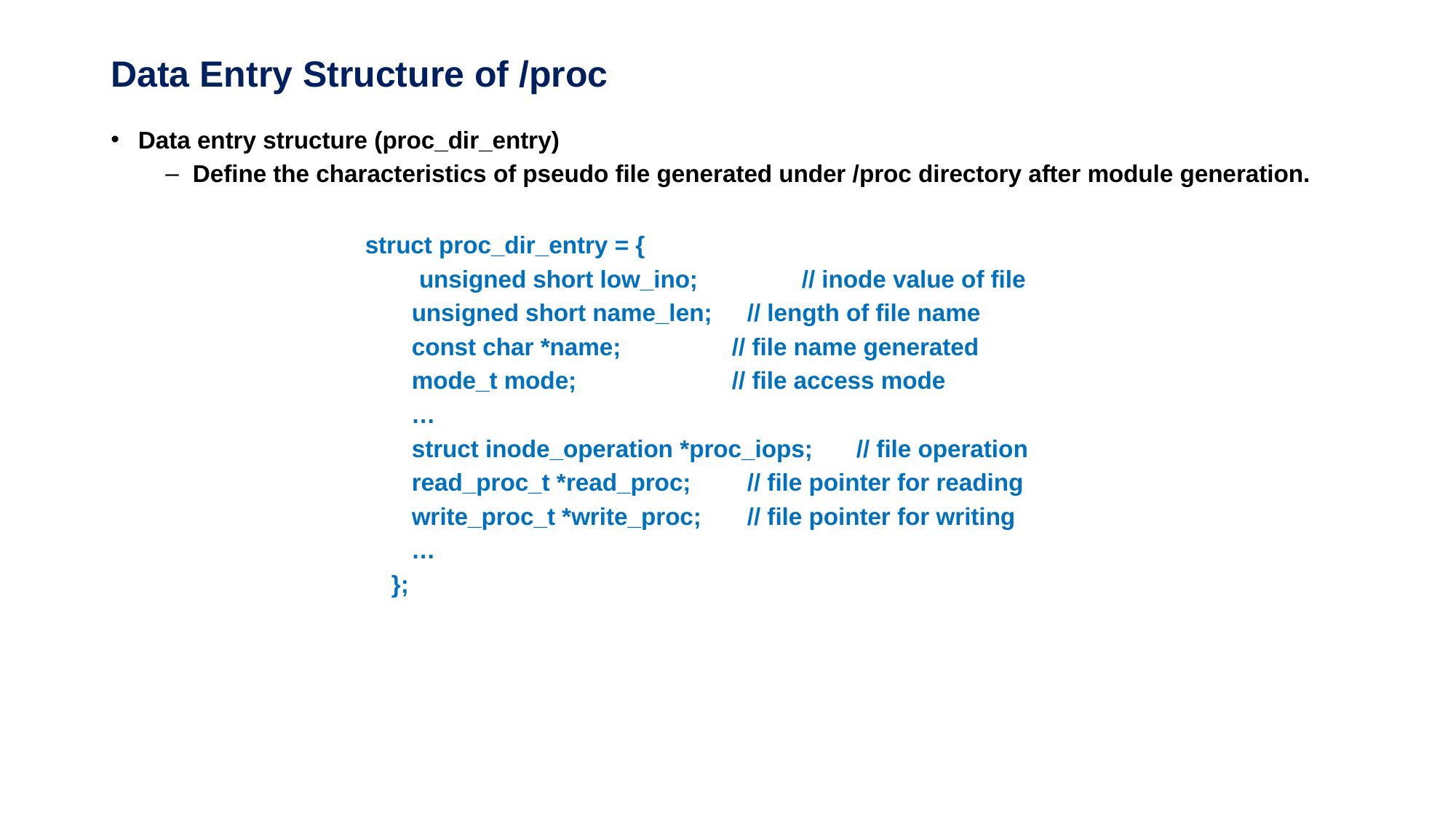

# Data Entry Structure of /proc
Data entry structure (proc_dir_entry)
Define the characteristics of pseudo file generated under /proc directory after module generation.

struct proc_dir_entry = {
        unsigned short low_ino;	// inode value of file
               unsigned short name_len;	// length of file name
               const char *name;	              // file name generated
               mode_t mode; 	              // file access mode
               …
               struct inode_operation *proc_iops;	// file operation
               read_proc_t *read_proc;	// file pointer for reading
               write_proc_t *write_proc;	// file pointer for writing
               …
            };